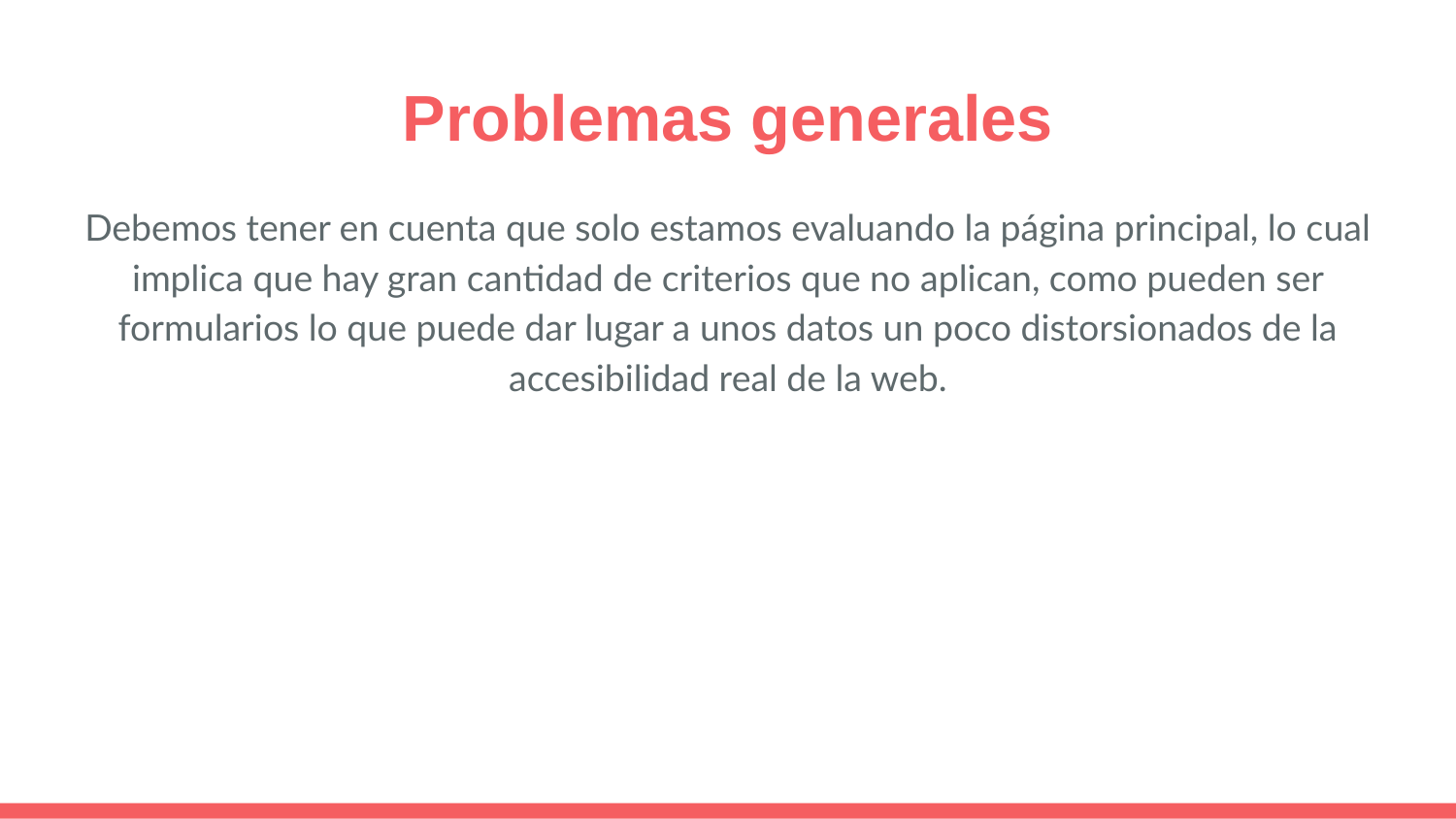

# Problemas generales
Debemos tener en cuenta que solo estamos evaluando la página principal, lo cual implica que hay gran cantidad de criterios que no aplican, como pueden ser formularios lo que puede dar lugar a unos datos un poco distorsionados de la accesibilidad real de la web.